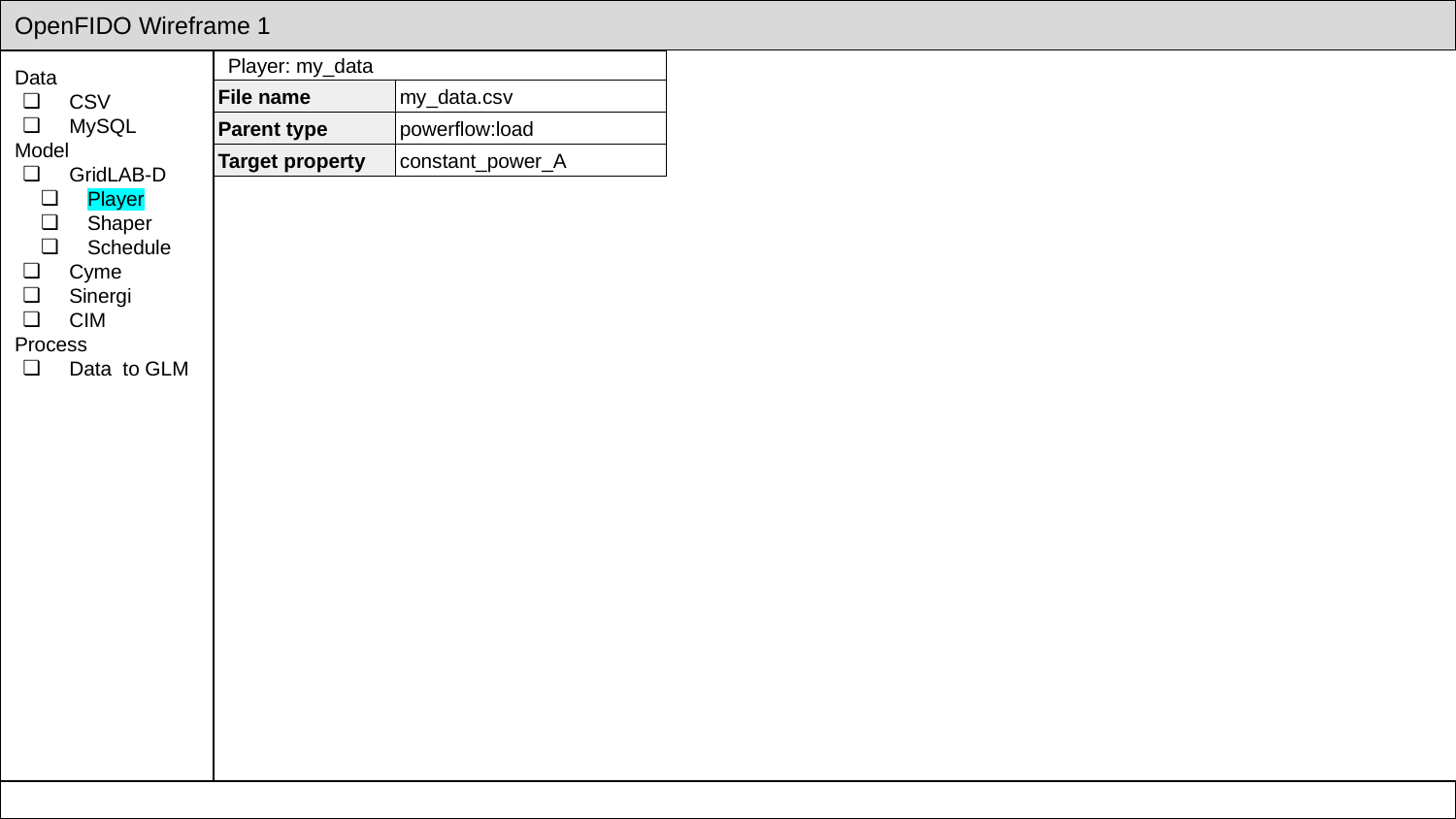

OpenFIDO Wireframe 1
Data
CSV
MySQL
Model
GridLAB-D
Player
Shaper
Schedule
Cyme
Sinergi
CIM
Process
Data  to GLM

Player: my_data
| File name | my\_data.csv |
| --- | --- |
| Parent type | powerflow:load |
| Target property | constant\_power\_A |